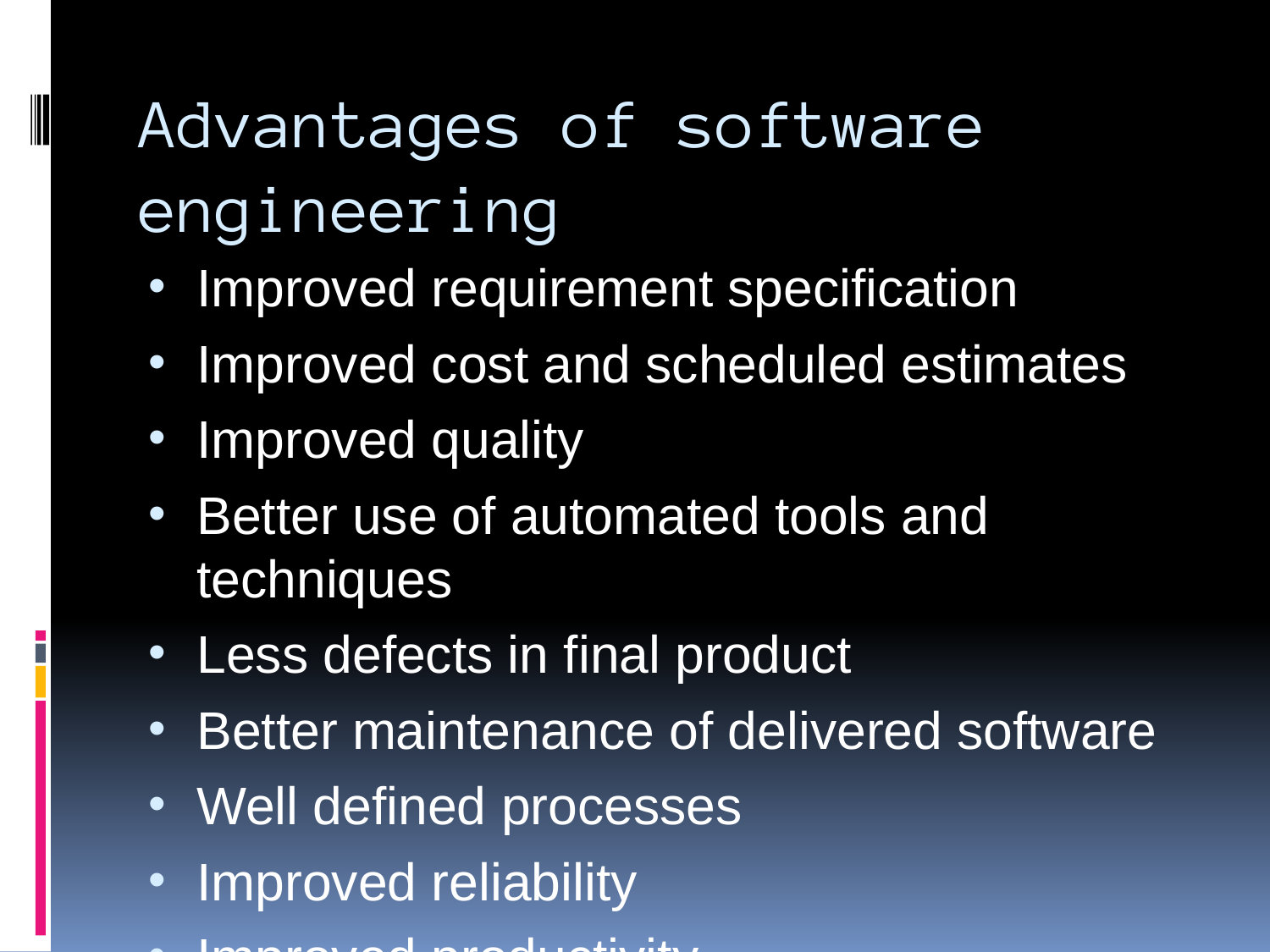

# Advantages of software engineering
Improved requirement specification
Improved cost and scheduled estimates
Improved quality
Better use of automated tools and techniques
Less defects in final product
Better maintenance of delivered software
Well defined processes
Improved reliability
Improved productivity